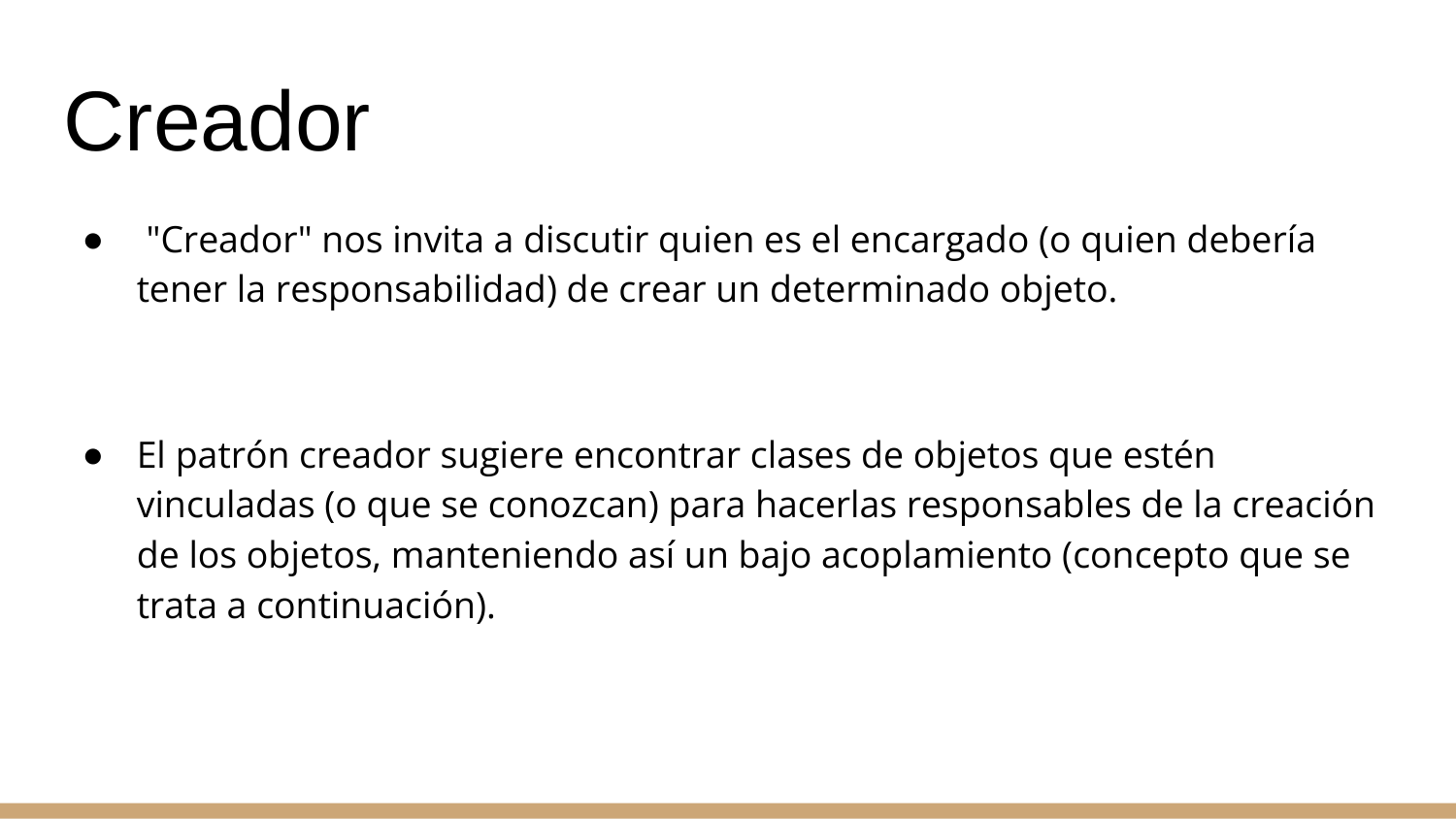

Creador
 "Creador" nos invita a discutir quien es el encargado (o quien debería tener la responsabilidad) de crear un determinado objeto.

El patrón creador sugiere encontrar clases de objetos que estén vinculadas (o que se conozcan) para hacerlas responsables de la creación de los objetos, manteniendo así un bajo acoplamiento (concepto que se trata a continuación).